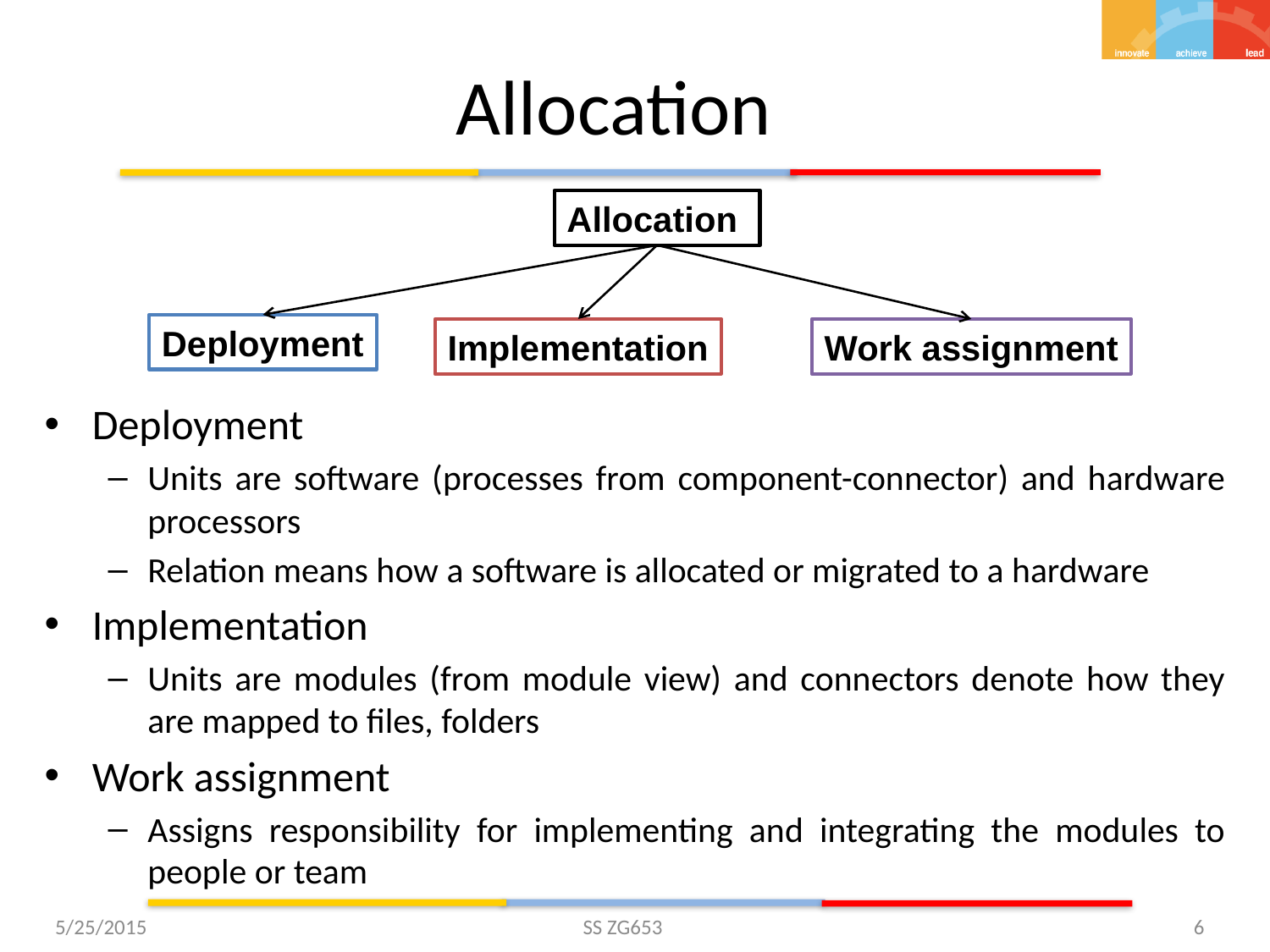

# Allocation
Allocation
Deployment
Implementation
Work assignment
Deployment
Units are software (processes from component-connector) and hardware processors
Relation means how a software is allocated or migrated to a hardware
Implementation
Units are modules (from module view) and connectors denote how they are mapped to files, folders
Work assignment
Assigns responsibility for implementing and integrating the modules to people or team
5/25/2015
SS ZG653
6